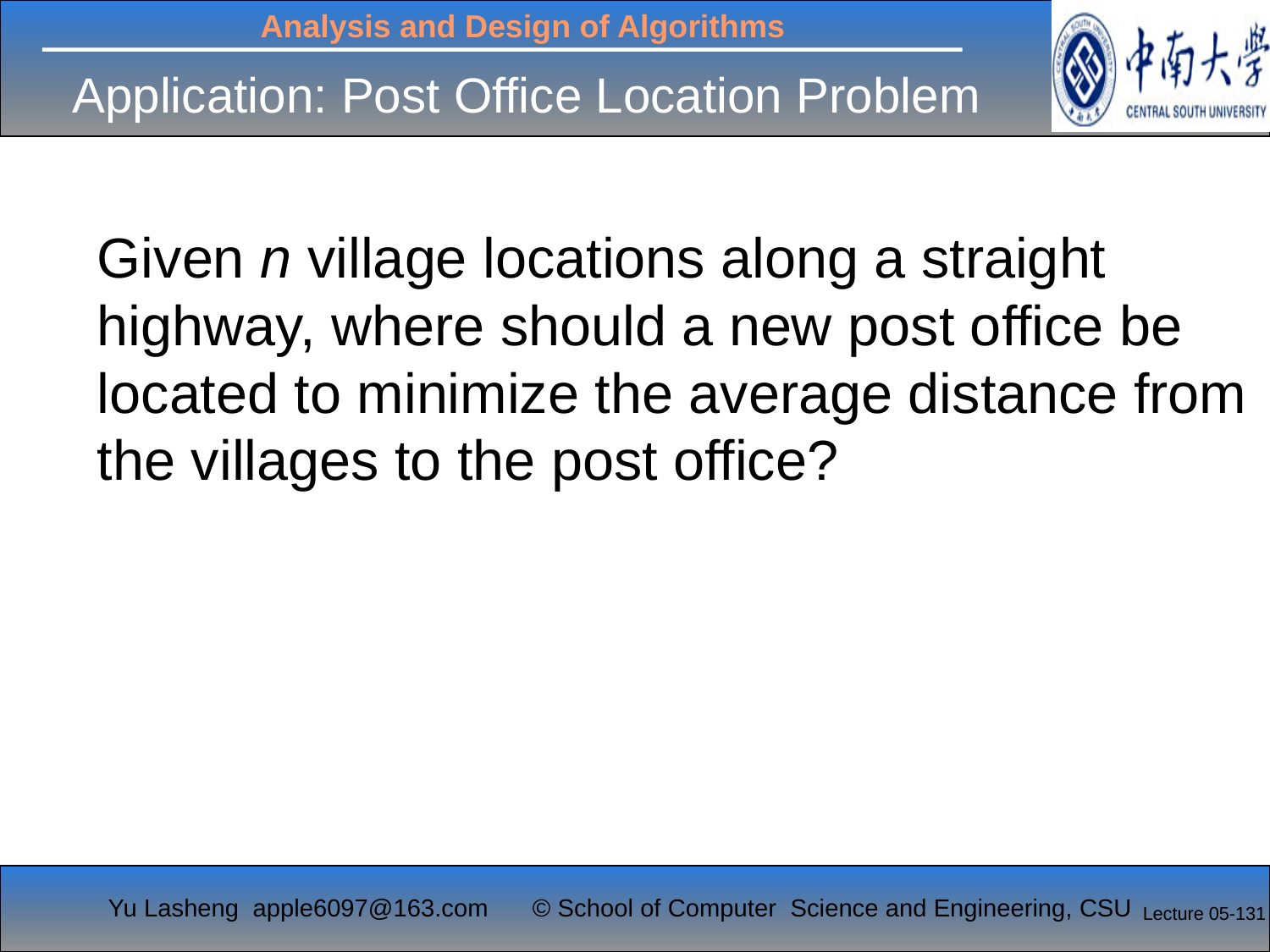

# Application: Post Office Location Problem
Given n village locations along a straight highway, where should a new post office be located to minimize the average distance from the villages to the post office?

Lecture 05-131